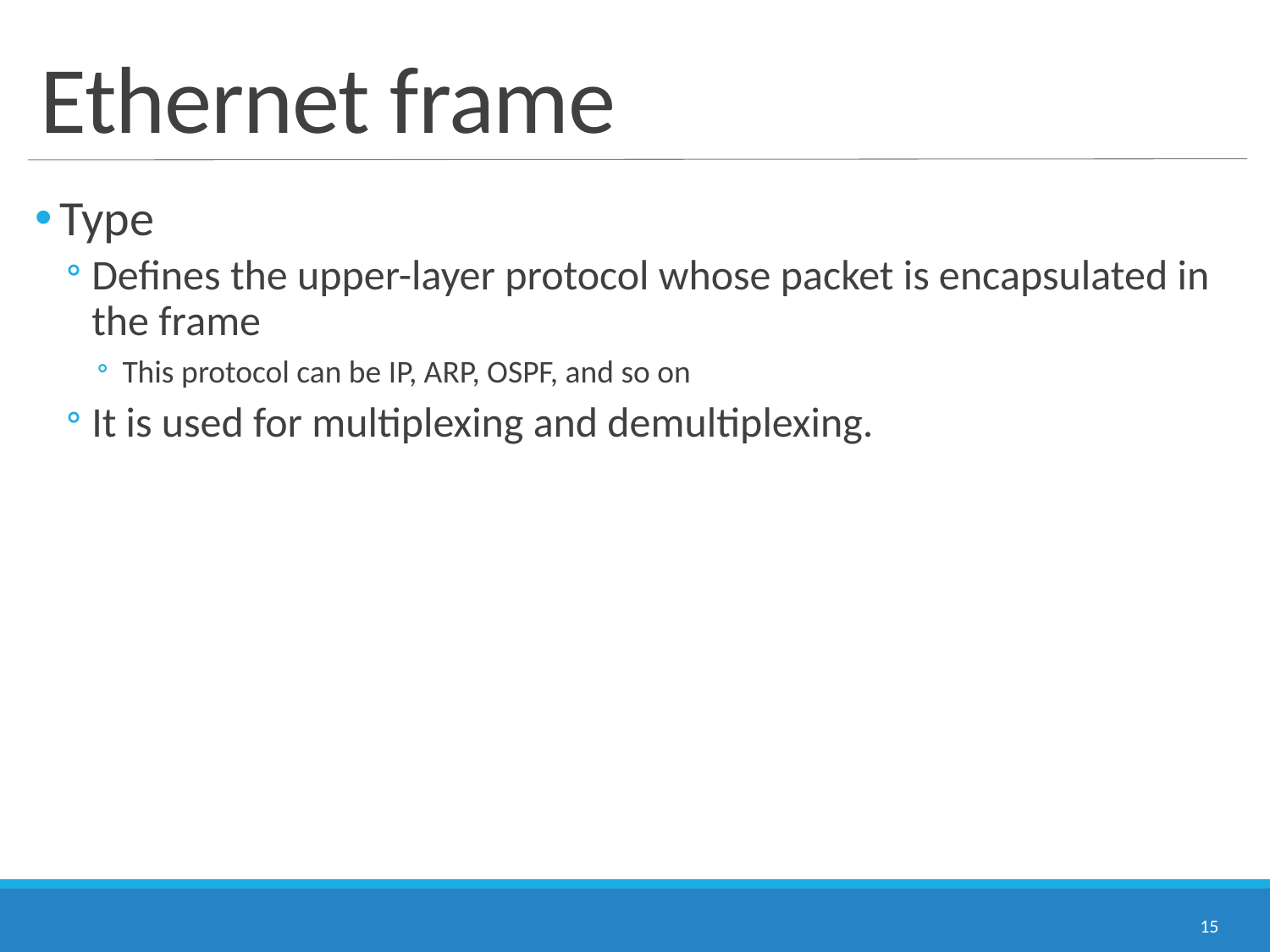

# Ethernet frame
Type
Defines the upper-layer protocol whose packet is encapsulated in the frame
This protocol can be IP, ARP, OSPF, and so on
It is used for multiplexing and demultiplexing.